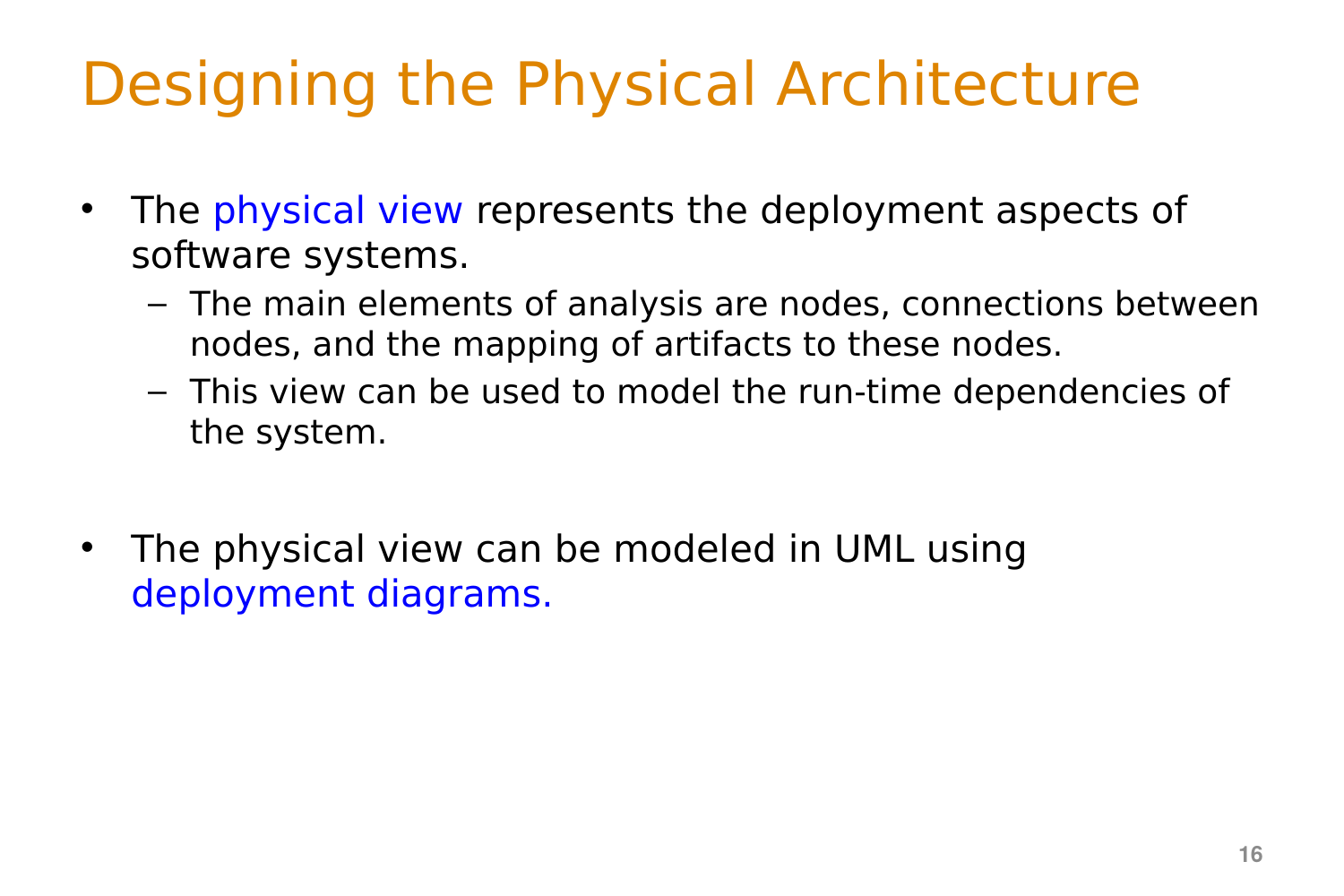

# Designing the Physical Architecture
The physical view represents the deployment aspects of software systems.
The main elements of analysis are nodes, connections between nodes, and the mapping of artifacts to these nodes.
This view can be used to model the run-time dependencies of the system.

The physical view can be modeled in UML using deployment diagrams.

16